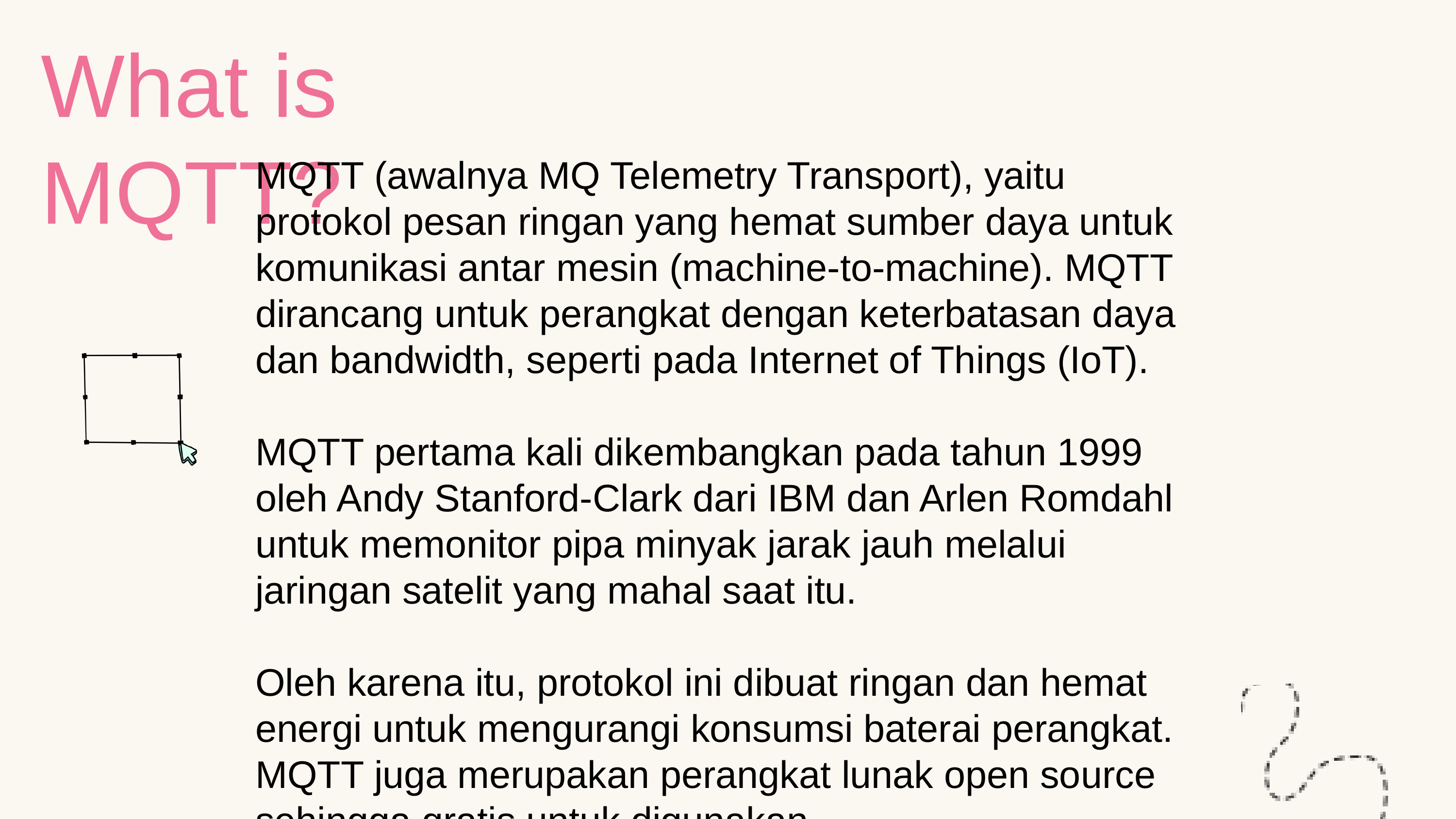

What is MQTT?
MQTT (awalnya MQ Telemetry Transport), yaitu protokol pesan ringan yang hemat sumber daya untuk komunikasi antar mesin (machine-to-machine). MQTT dirancang untuk perangkat dengan keterbatasan daya dan bandwidth, seperti pada Internet of Things (IoT).

MQTT pertama kali dikembangkan pada tahun 1999 oleh Andy Stanford-Clark dari IBM dan Arlen Romdahl untuk memonitor pipa minyak jarak jauh melalui jaringan satelit yang mahal saat itu.

Oleh karena itu, protokol ini dibuat ringan dan hemat energi untuk mengurangi konsumsi baterai perangkat. MQTT juga merupakan perangkat lunak open source sehingga gratis untuk digunakan.